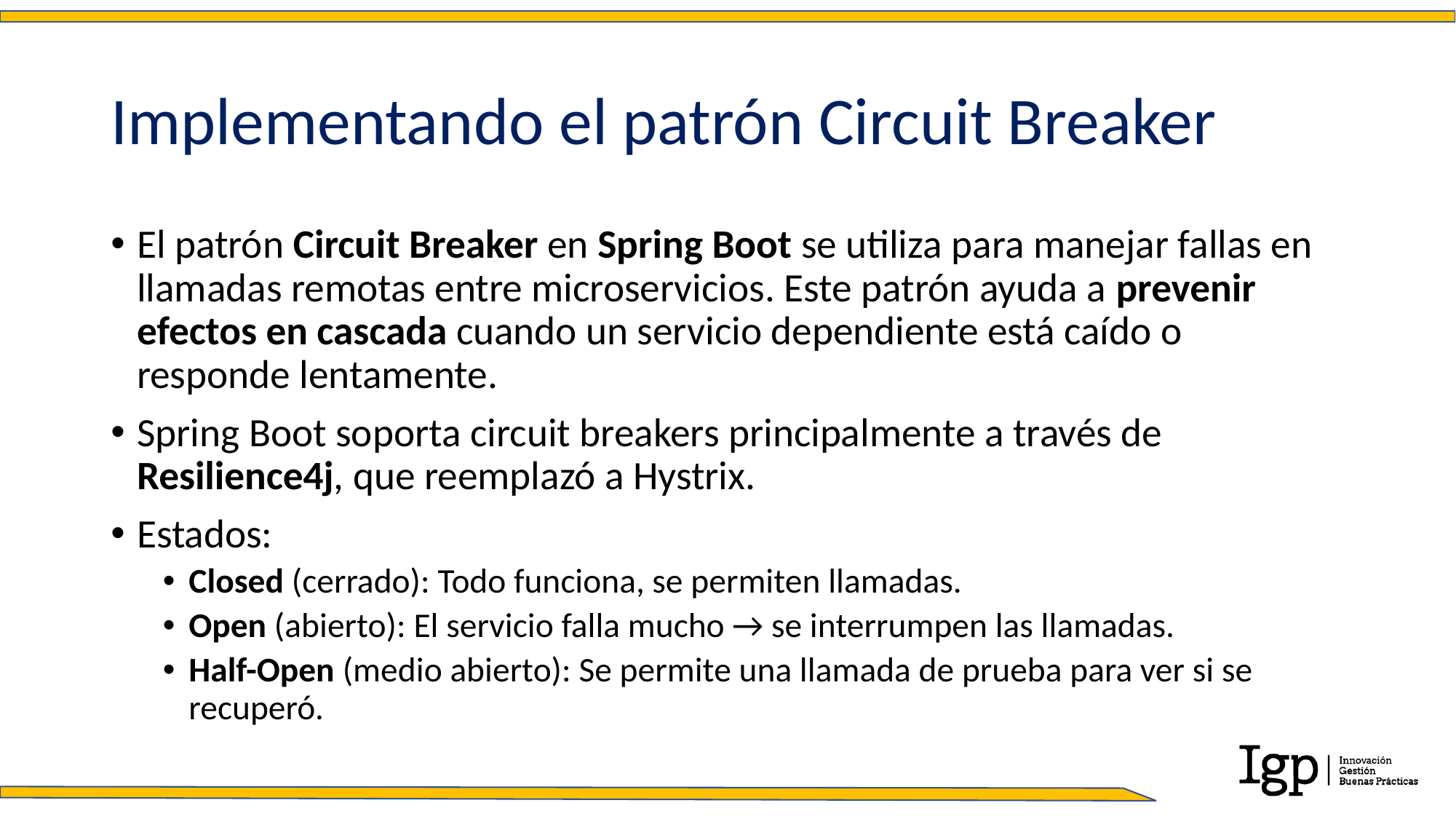

# Implementando el patrón Circuit Breaker
El patrón Circuit Breaker en Spring Boot se utiliza para manejar fallas en llamadas remotas entre microservicios. Este patrón ayuda a prevenir efectos en cascada cuando un servicio dependiente está caído o responde lentamente.
Spring Boot soporta circuit breakers principalmente a través de Resilience4j, que reemplazó a Hystrix.
Estados:
Closed (cerrado): Todo funciona, se permiten llamadas.
Open (abierto): El servicio falla mucho → se interrumpen las llamadas.
Half-Open (medio abierto): Se permite una llamada de prueba para ver si se recuperó.